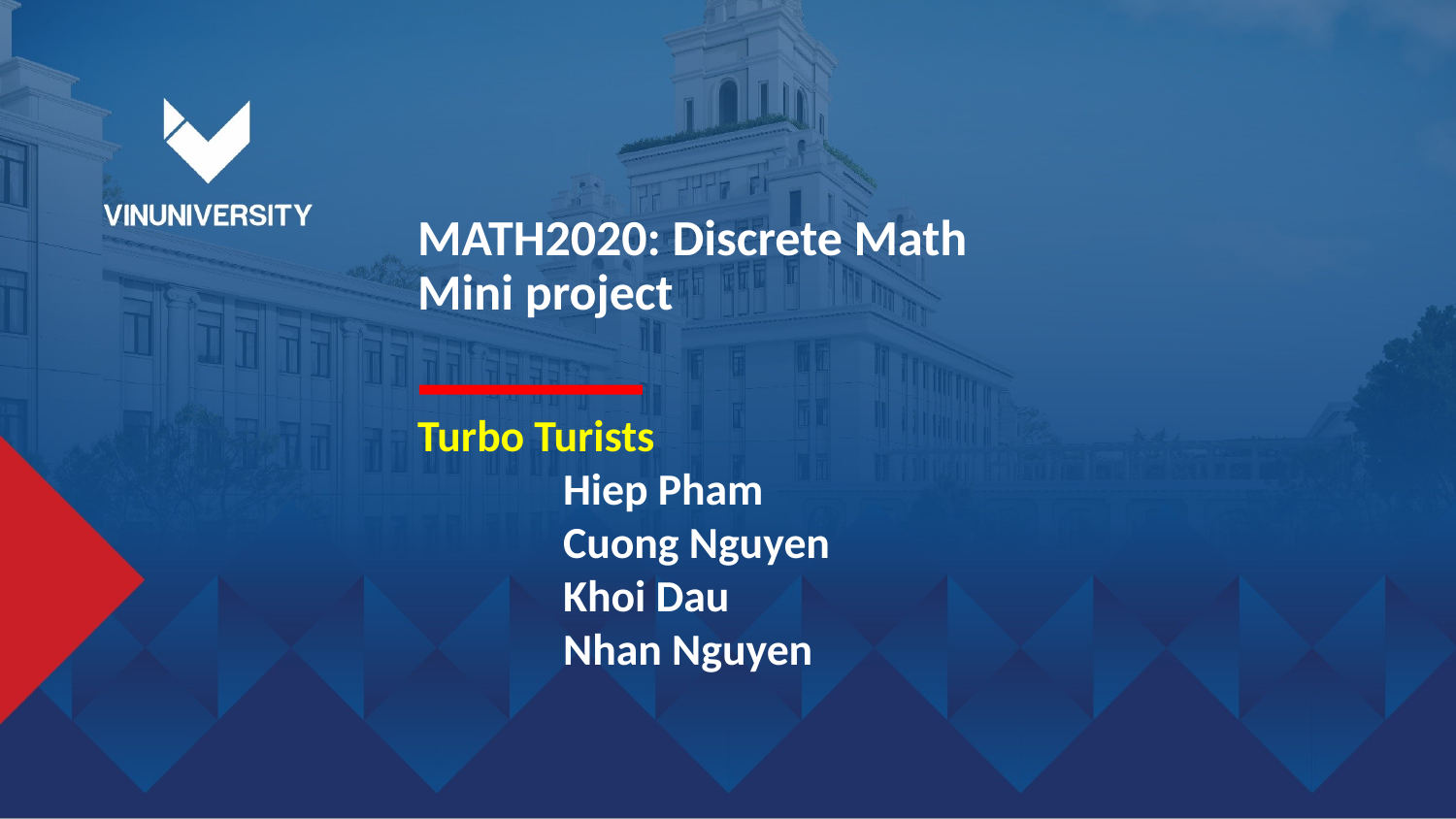

MATH2020: Discrete Math
Mini project
Turbo Turists
Hiep Pham
Cuong Nguyen
Khoi Dau
Nhan Nguyen